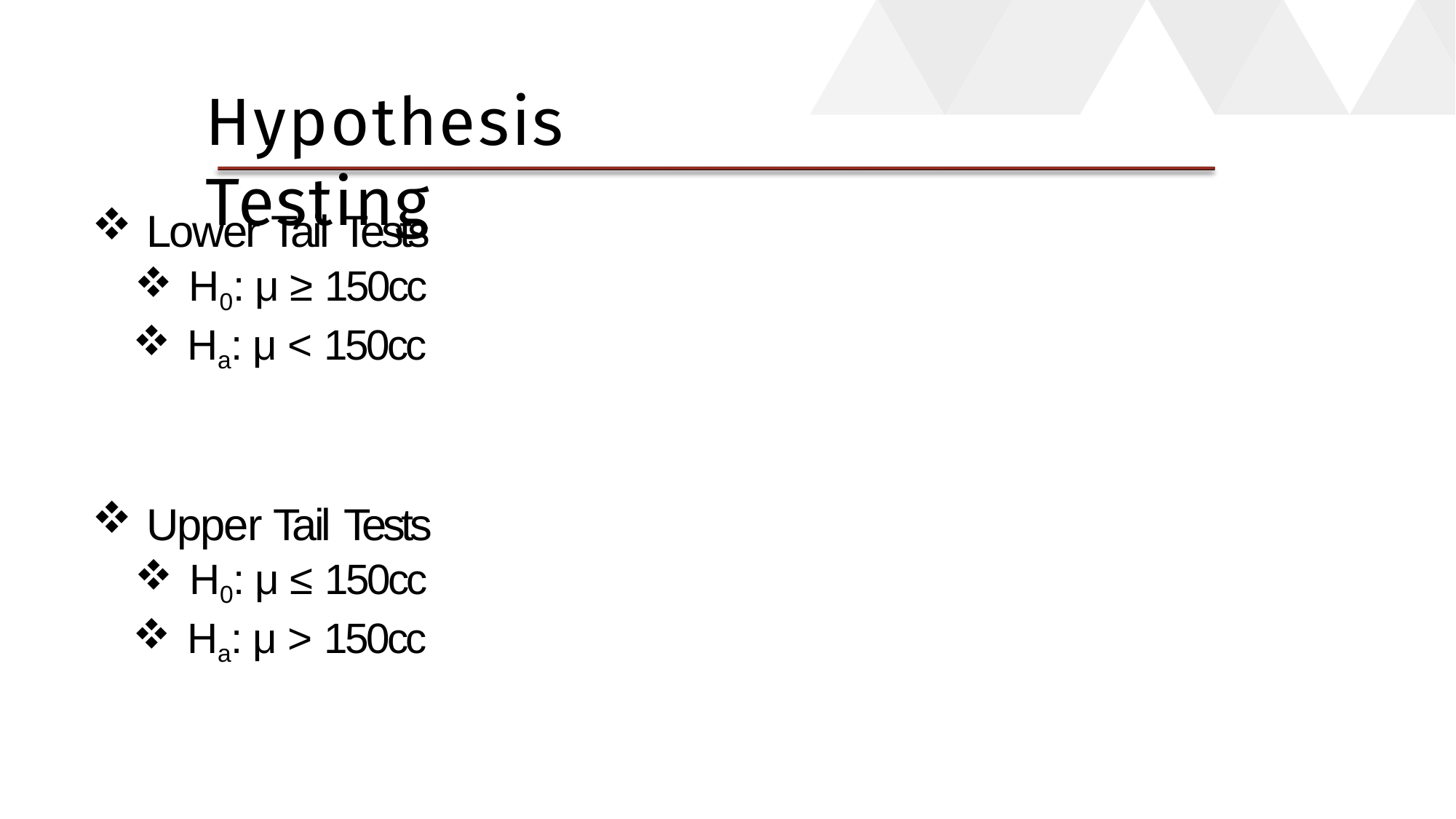

# Hypothesis Testing
Lower Tail Tests
H0: μ ≥ 150cc
Ha: μ < 150cc

Upper Tail Tests
H0: μ ≤ 150cc
Ha: μ > 150cc